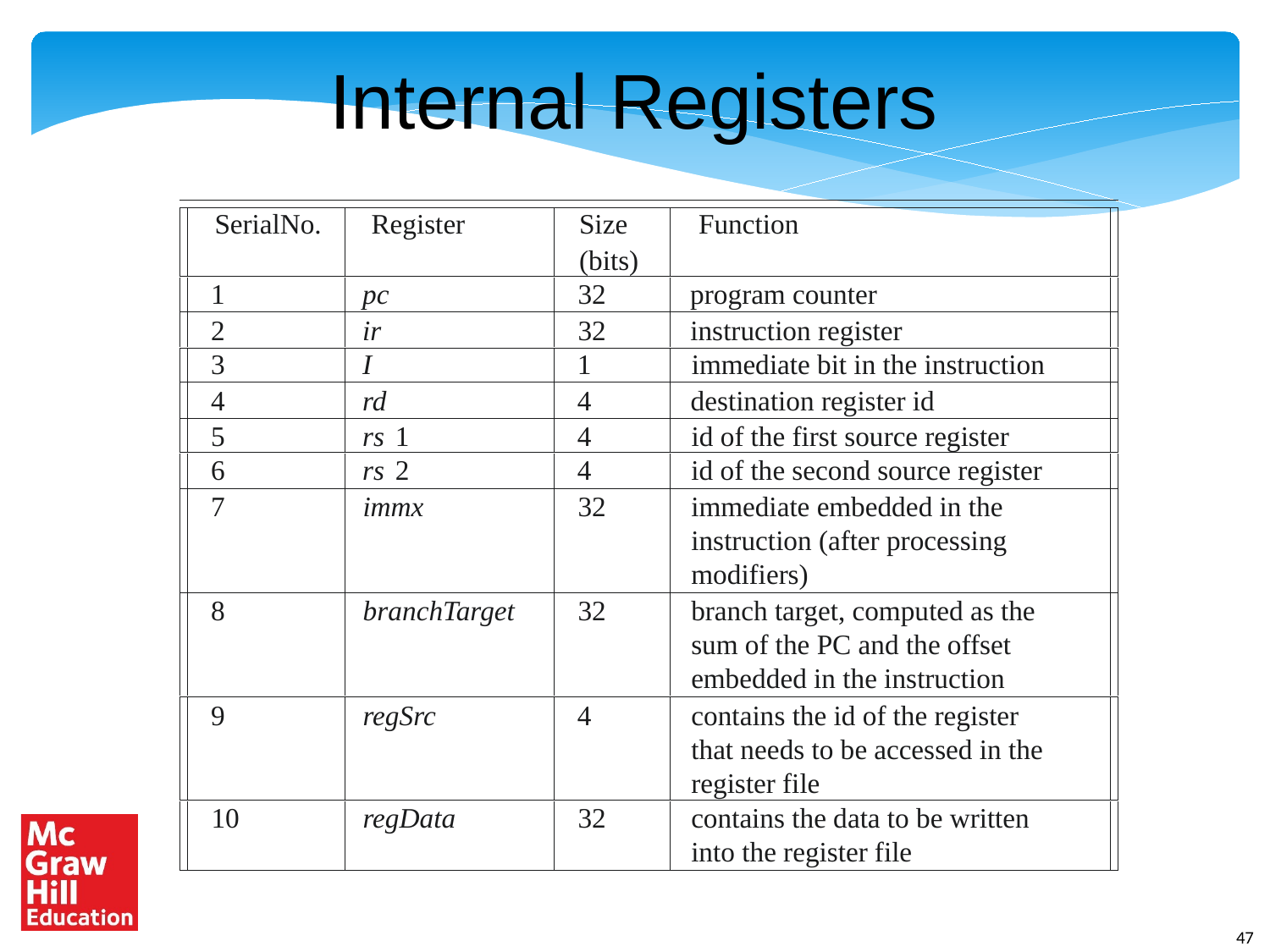

Internal Registers

SerialNo.
Register
Size
Function

(bits)
1
pc
32
program counter

2

ir

32

instruction register
3
I
1
immediate bit in the instruction

4

rd

4

destination register id

5

rs
1

4

id of the first source register
6
rs
2
4
id of the second source register

7

immx

32

immediate embedded in the
instruction (after processing
modifiers)

8

branchTarget

32

branch target, computed as the
sum of the PC and the offset
embedded in the instruction

9

regSrc

4

contains the id of the register
that needs to be accessed in the
register file
10
regData
32
contains the data to be written
into the register file